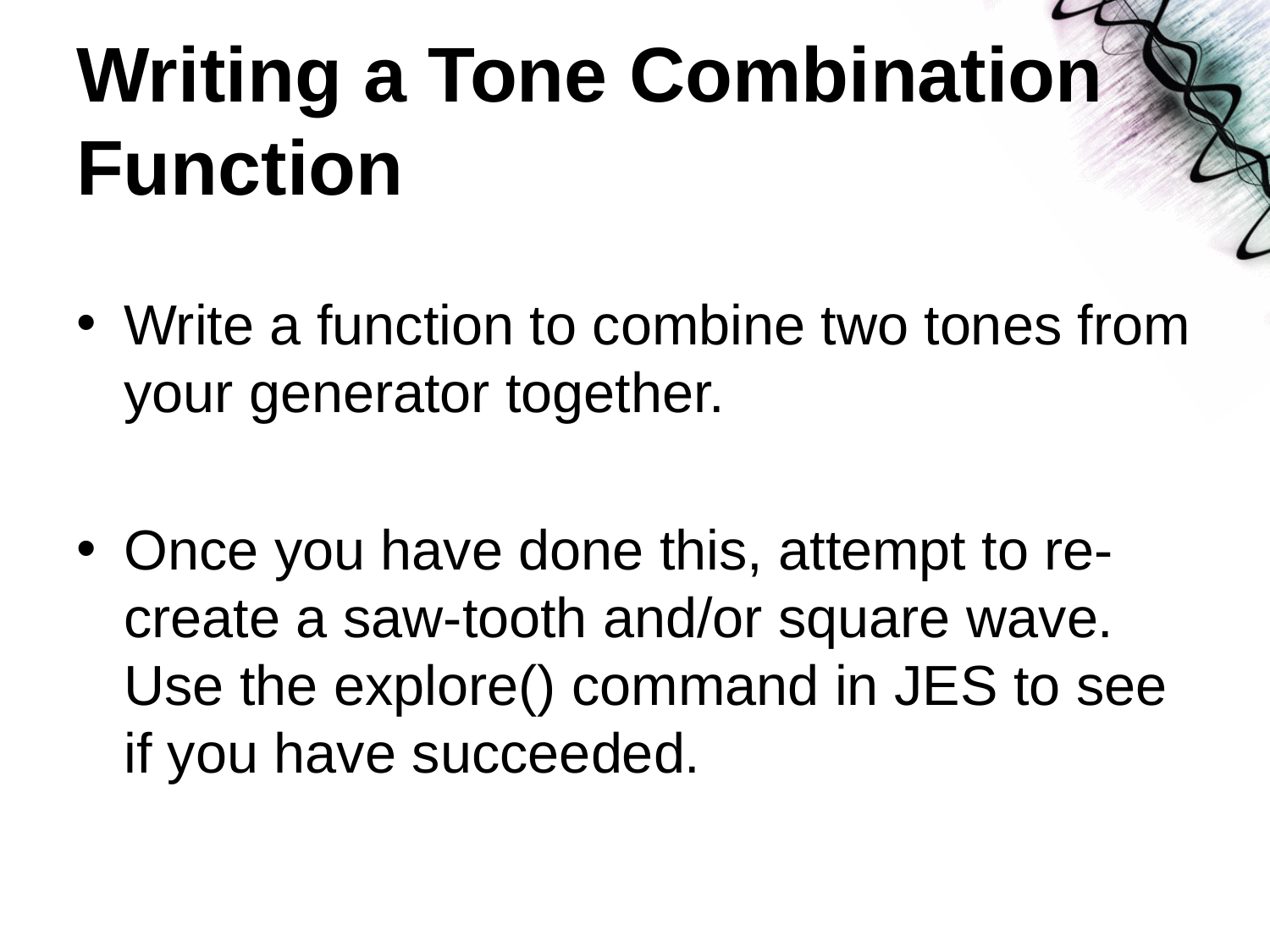

# Writing a Tone Combination Function
Write a function to combine two tones from your generator together.

Once you have done this, attempt to re-create a saw-tooth and/or square wave. Use the explore() command in JES to see if you have succeeded.